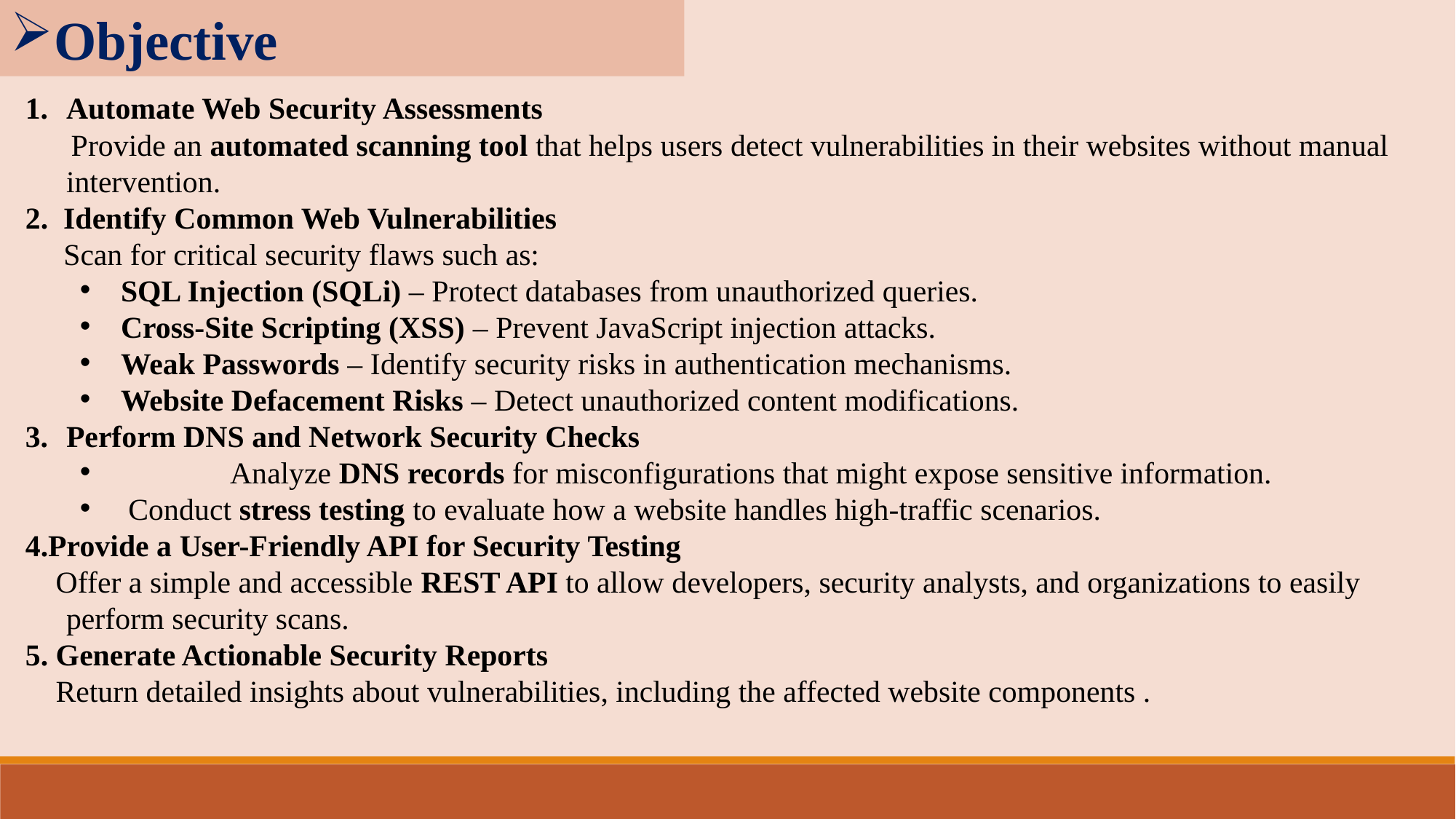

Objective
Automate Web Security Assessments
      Provide an automated scanning tool that helps users detect vulnerabilities in their websites without manual intervention.
2.  Identify Common Web Vulnerabilities
     Scan for critical security flaws such as:
SQL Injection (SQLi) – Protect databases from unauthorized queries.
Cross-Site Scripting (XSS) – Prevent JavaScript injection attacks.
Weak Passwords – Identify security risks in authentication mechanisms.
Website Defacement Risks – Detect unauthorized content modifications.
Perform DNS and Network Security Checks
	Analyze DNS records for misconfigurations that might expose sensitive information.
 Conduct stress testing to evaluate how a website handles high-traffic scenarios.
4.Provide a User-Friendly API for Security Testing
    Offer a simple and accessible REST API to allow developers, security analysts, and organizations to easily perform security scans.
5. Generate Actionable Security Reports
    Return detailed insights about vulnerabilities, including the affected website components .